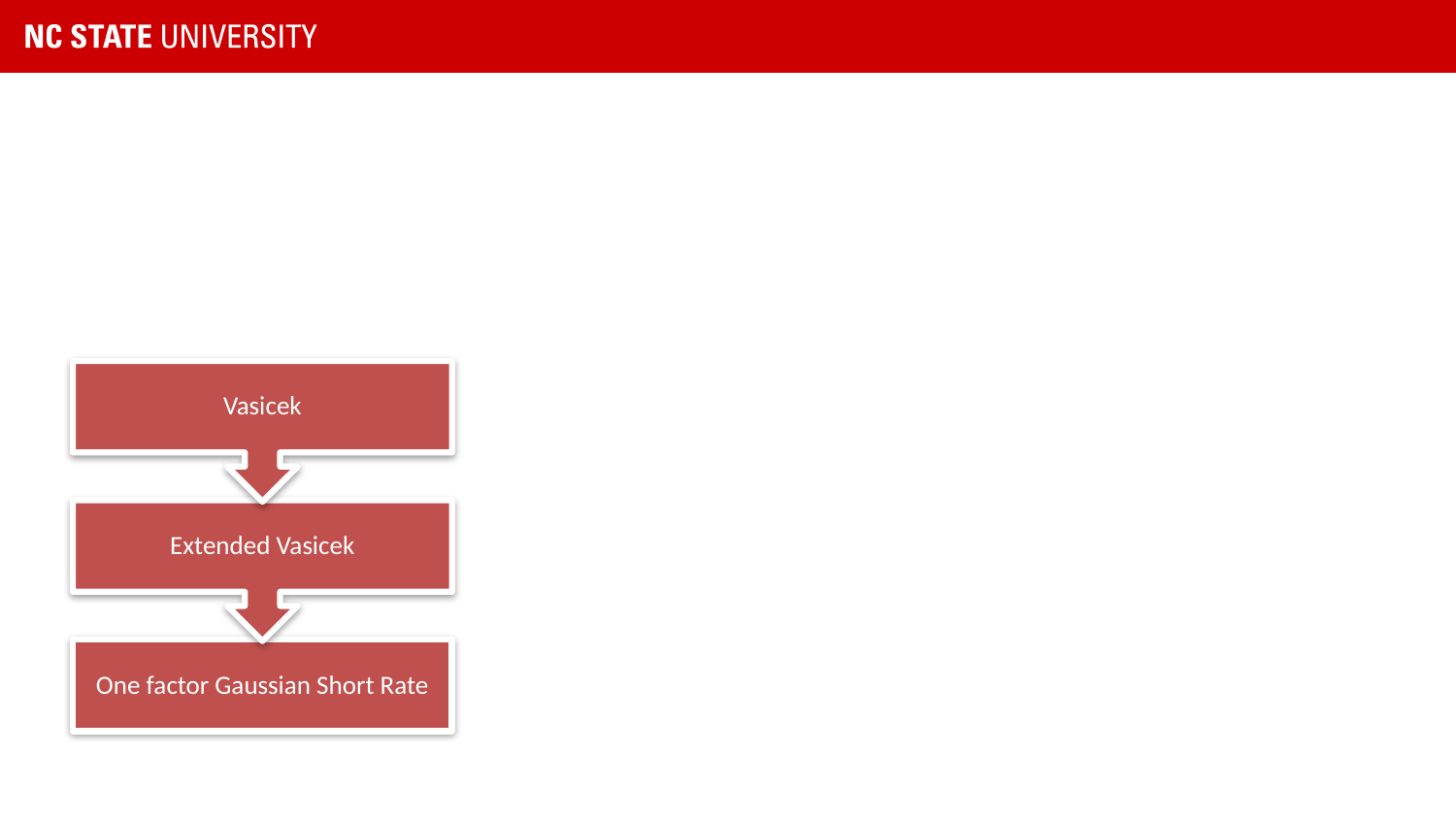

#
One factor Gaussian Short Rate
Extended Vasicek
Vasicek